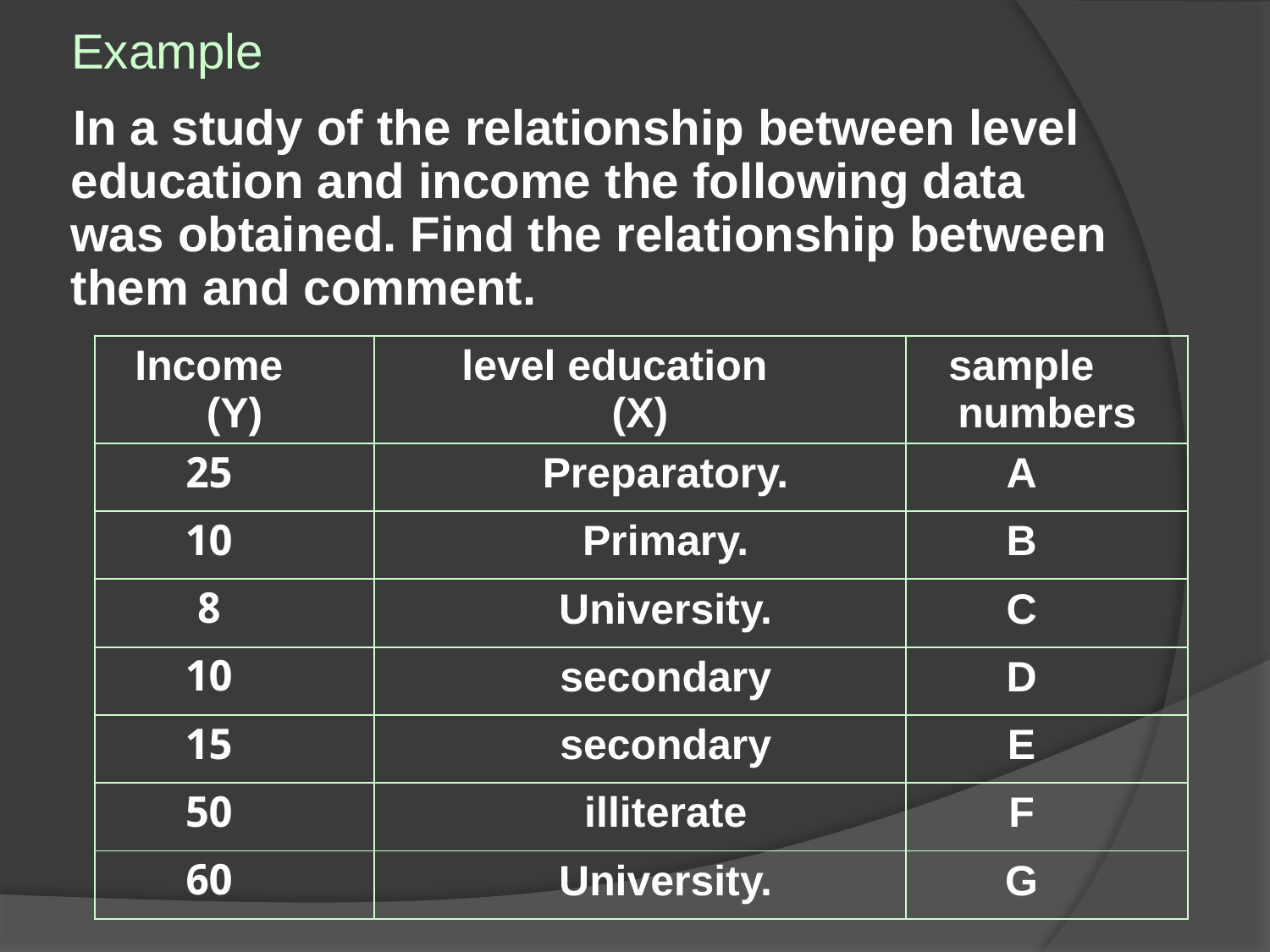

# Example
    In a study of the relationship between level education and income the following data was obtained. Find the relationship between them and comment.
| Income (Y) | level education (X) | sample numbers |
| --- | --- | --- |
| 25 | Preparatory. | A |
| 10 | Primary. | B |
| 8 | University. | C |
| 10 | secondary | D |
| 15 | secondary | E |
| 50 | illiterate | F |
| 60 | University. | G |